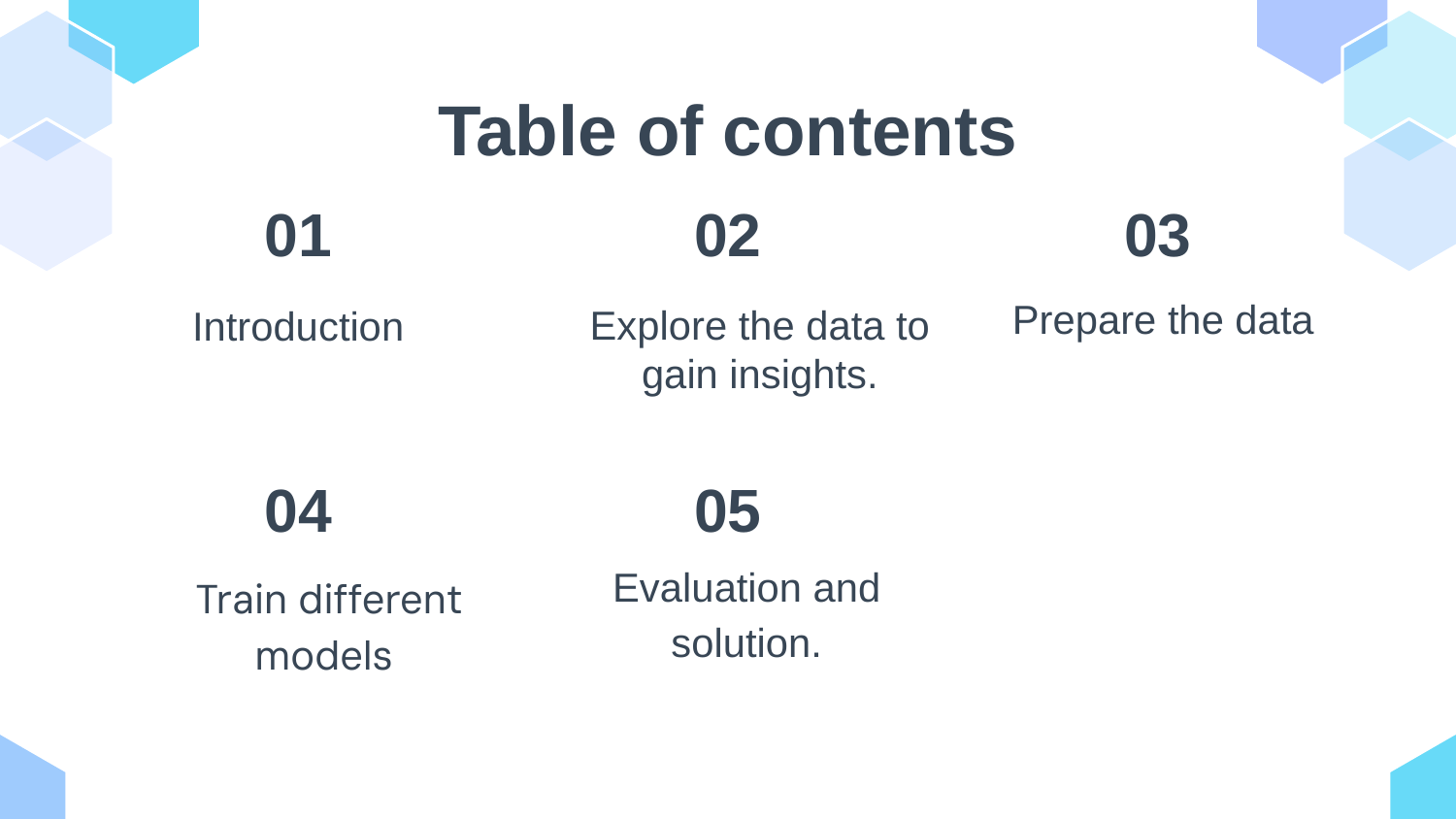

# Table of contents
01
02
03
Prepare the data

Introduction
Explore the data to gain insights.

04
05
Train different models
Evaluation and solution.